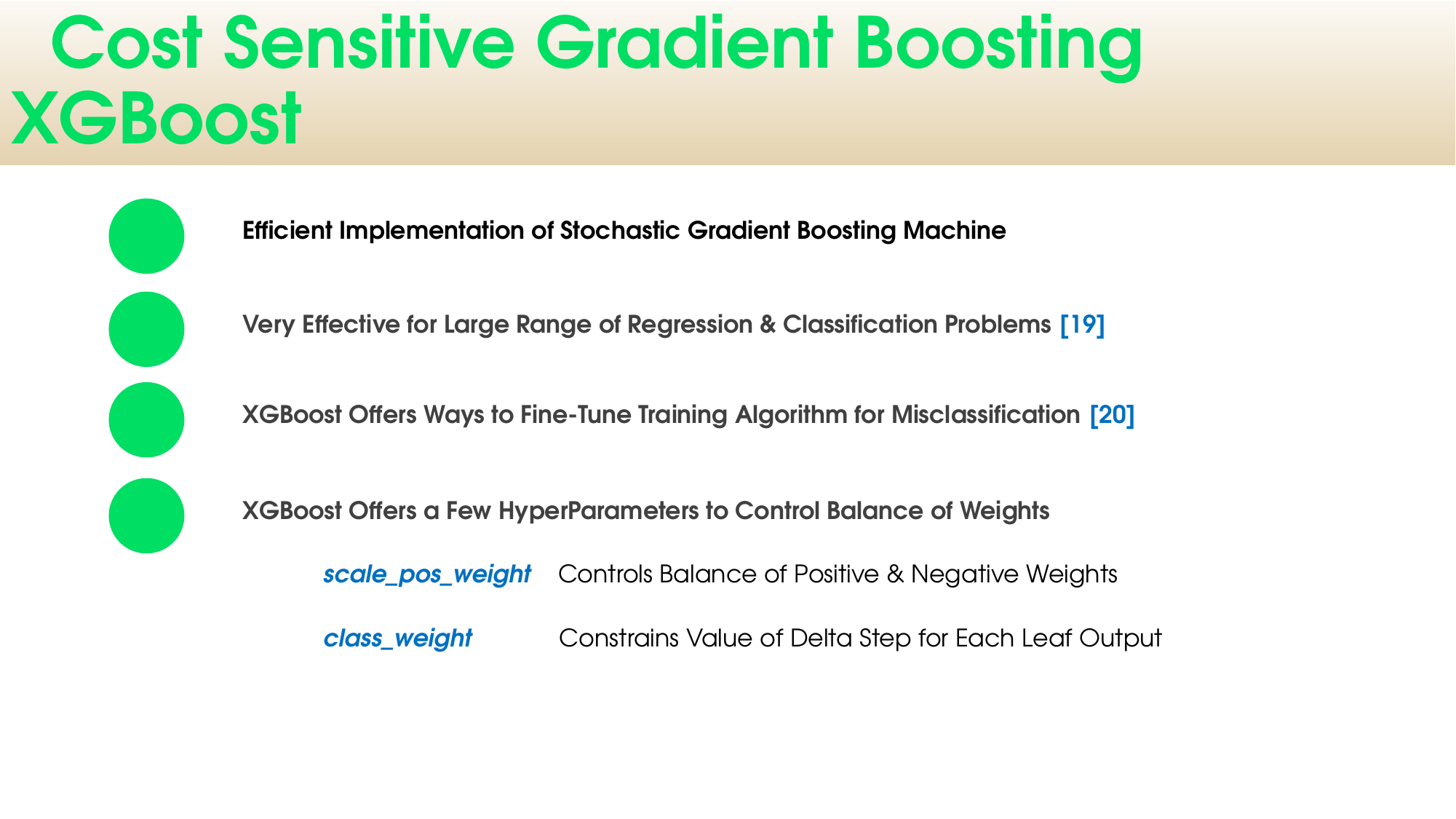

# Cost Sensitive Gradient Boosting XGBoost

Efficient Implementation of Stochastic Gradient Boosting Machine

Very Effective for Large Range of Regression & Classification Problems [19]

XGBoost Offers Ways to Fine-Tune Training Algorithm for Misclassification [20]

XGBoost Offers a Few HyperParameters to Control Balance of Weights
scale_pos_weight    Controls Balance of Positive & Negative Weights
class_weight             Constrains Value of Delta Step for Each Leaf Output